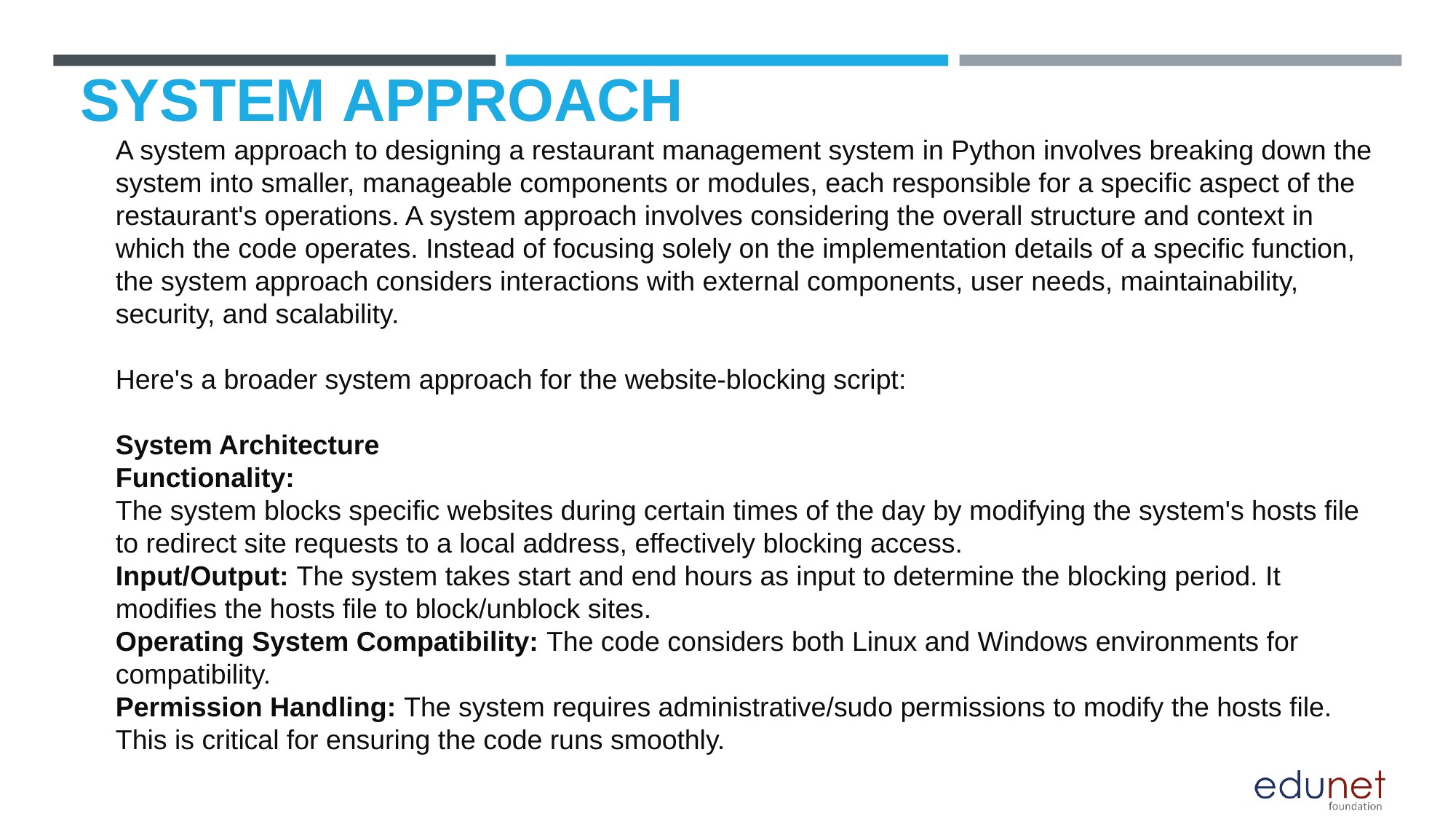

# SYSTEM APPROACH
A system approach to designing a restaurant management system in Python involves breaking down the system into smaller, manageable components or modules, each responsible for a specific aspect of the restaurant's operations. A system approach involves considering the overall structure and context in which the code operates. Instead of focusing solely on the implementation details of a specific function, the system approach considers interactions with external components, user needs, maintainability, security, and scalability.

Here's a broader system approach for the website-blocking script:

System Architecture
Functionality:
The system blocks specific websites during certain times of the day by modifying the system's hosts file to redirect site requests to a local address, effectively blocking access.
Input/Output: The system takes start and end hours as input to determine the blocking period. It modifies the hosts file to block/unblock sites.
Operating System Compatibility: The code considers both Linux and Windows environments for compatibility.
Permission Handling: The system requires administrative/sudo permissions to modify the hosts file. This is critical for ensuring the code runs smoothly.